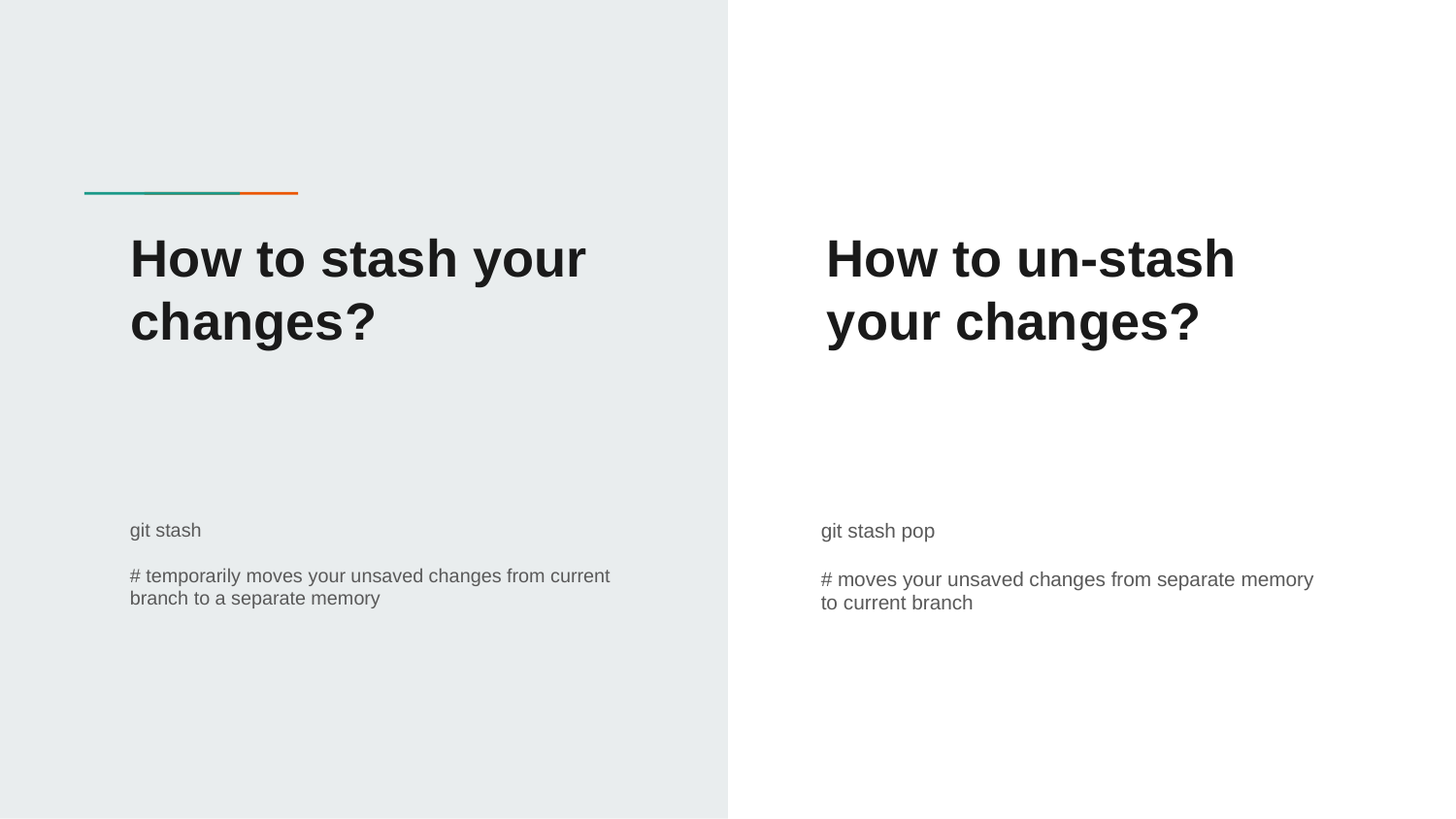

# How to stash your changes?
How to un-stash your changes?
git stash

# temporarily moves your unsaved changes from current branch to a separate memory
git stash pop

# moves your unsaved changes from separate memory to current branch